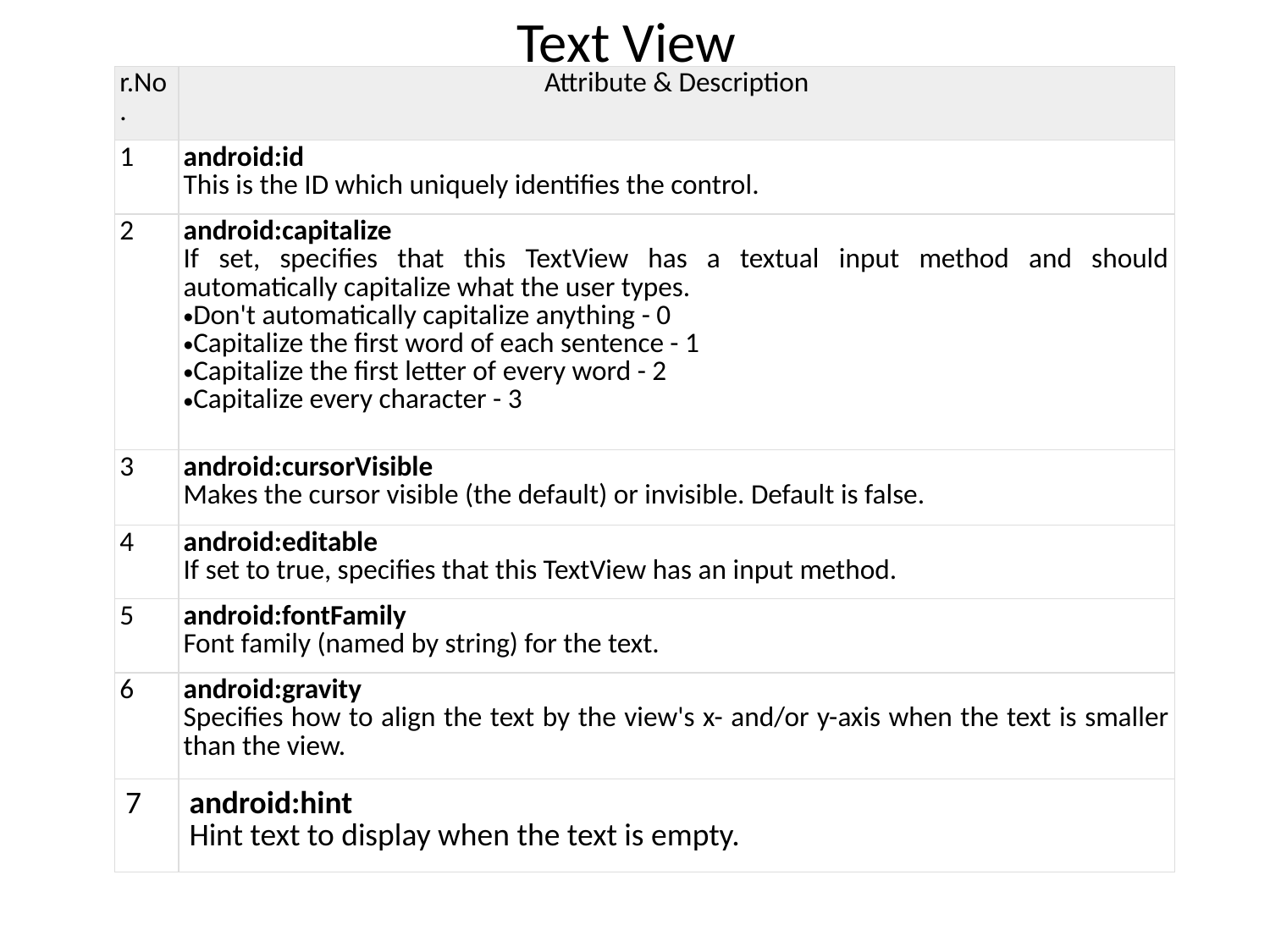

# Text View
| r.No. | Attribute & Description |
| --- | --- |
| 1 | android:id This is the ID which uniquely identifies the control. |
| 2 | android:capitalize If set, specifies that this TextView has a textual input method and should automatically capitalize what the user types. Don't automatically capitalize anything - 0 Capitalize the first word of each sentence - 1 Capitalize the first letter of every word - 2 Capitalize every character - 3 |
| 3 | android:cursorVisible Makes the cursor visible (the default) or invisible. Default is false. |
| 4 | android:editable If set to true, specifies that this TextView has an input method. |
| 5 | android:fontFamily Font family (named by string) for the text. |
| 6 | android:gravity Specifies how to align the text by the view's x- and/or y-axis when the text is smaller than the view. |
| 7 | android:hint Hint text to display when the text is empty. |